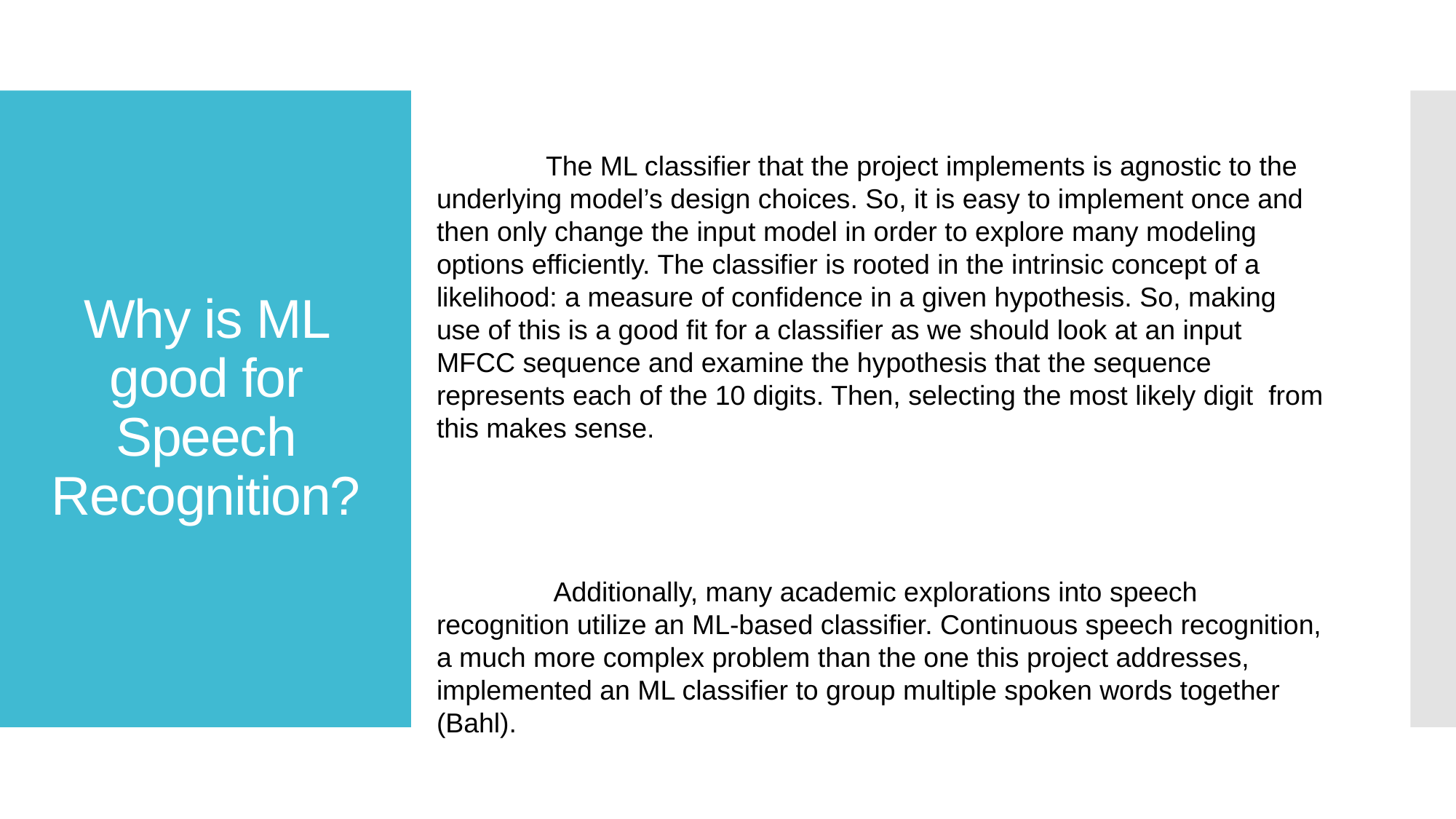

# Why is ML good for Speech Recognition?
	The ML classifier that the project implements is agnostic to the underlying model’s design choices. So, it is easy to implement once and then only change the input model in order to explore many modeling options efficiently. The classifier is rooted in the intrinsic concept of a likelihood: a measure of confidence in a given hypothesis. So, making use of this is a good fit for a classifier as we should look at an input MFCC sequence and examine the hypothesis that the sequence represents each of the 10 digits. Then, selecting the most likely digit  from this makes sense.

	 Additionally, many academic explorations into speech recognition utilize an ML-based classifier. Continuous speech recognition, a much more complex problem than the one this project addresses, implemented an ML classifier to group multiple spoken words together (Bahl).